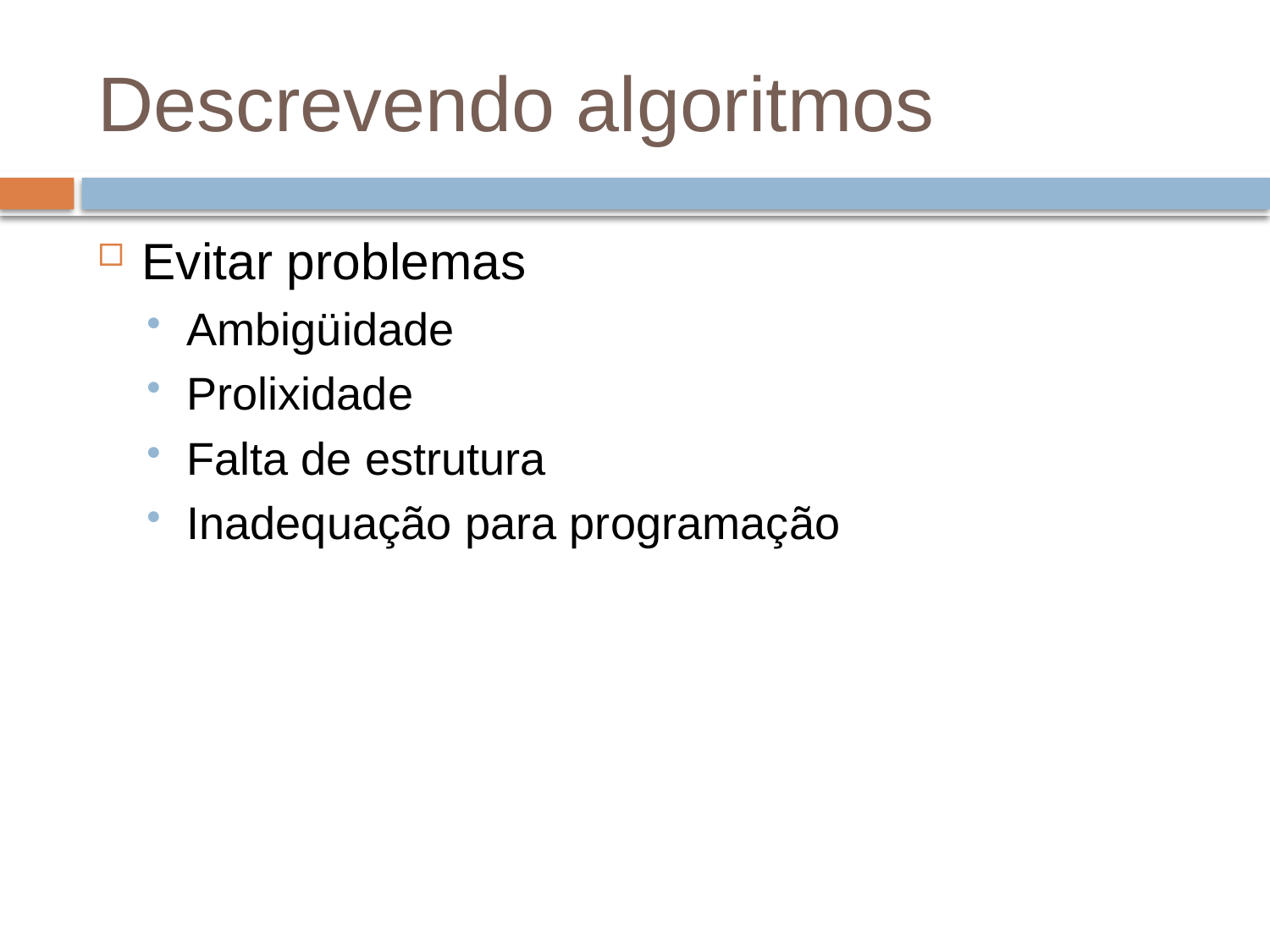

# Descrevendo algoritmos
Evitar problemas
Ambigüidade
Prolixidade
Falta de estrutura
Inadequação para programação